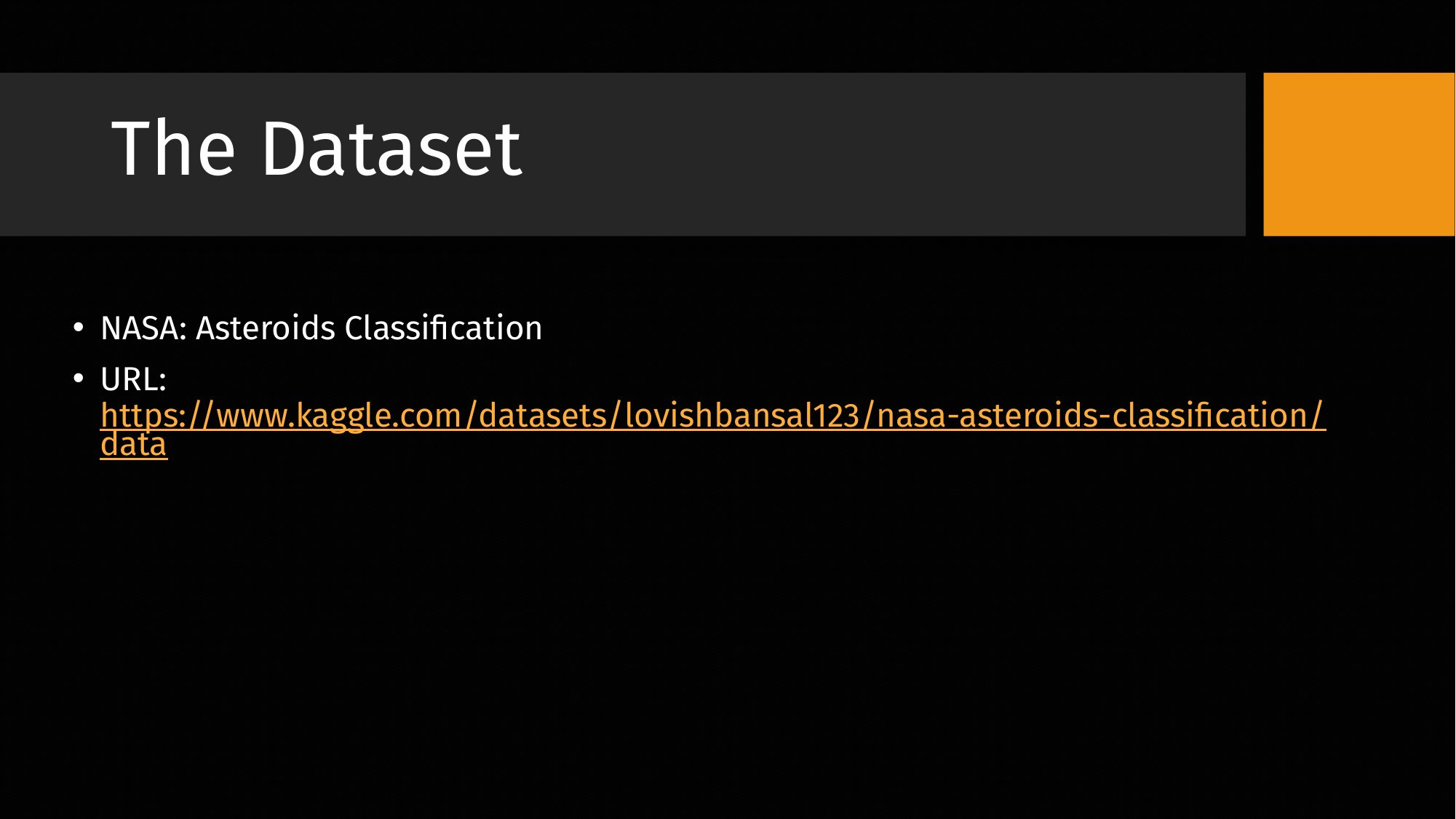

# The Dataset
NASA: Asteroids Classification
URL: https://www.kaggle.com/datasets/lovishbansal123/nasa-asteroids-classification/data